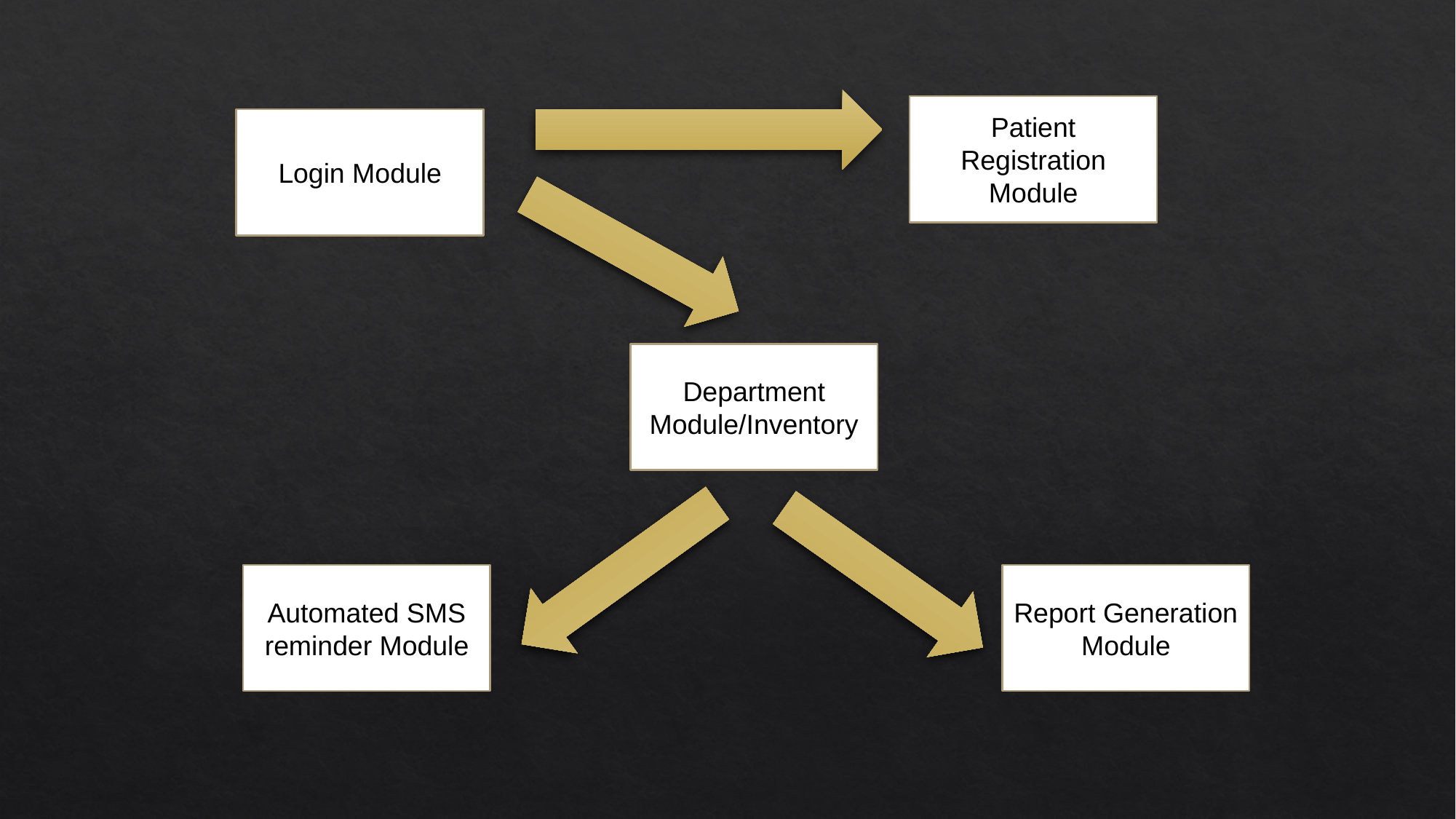

Patient Registration Module
Login Module

Department Module/Inventory

Automated SMS reminder Module
Report Generation Module